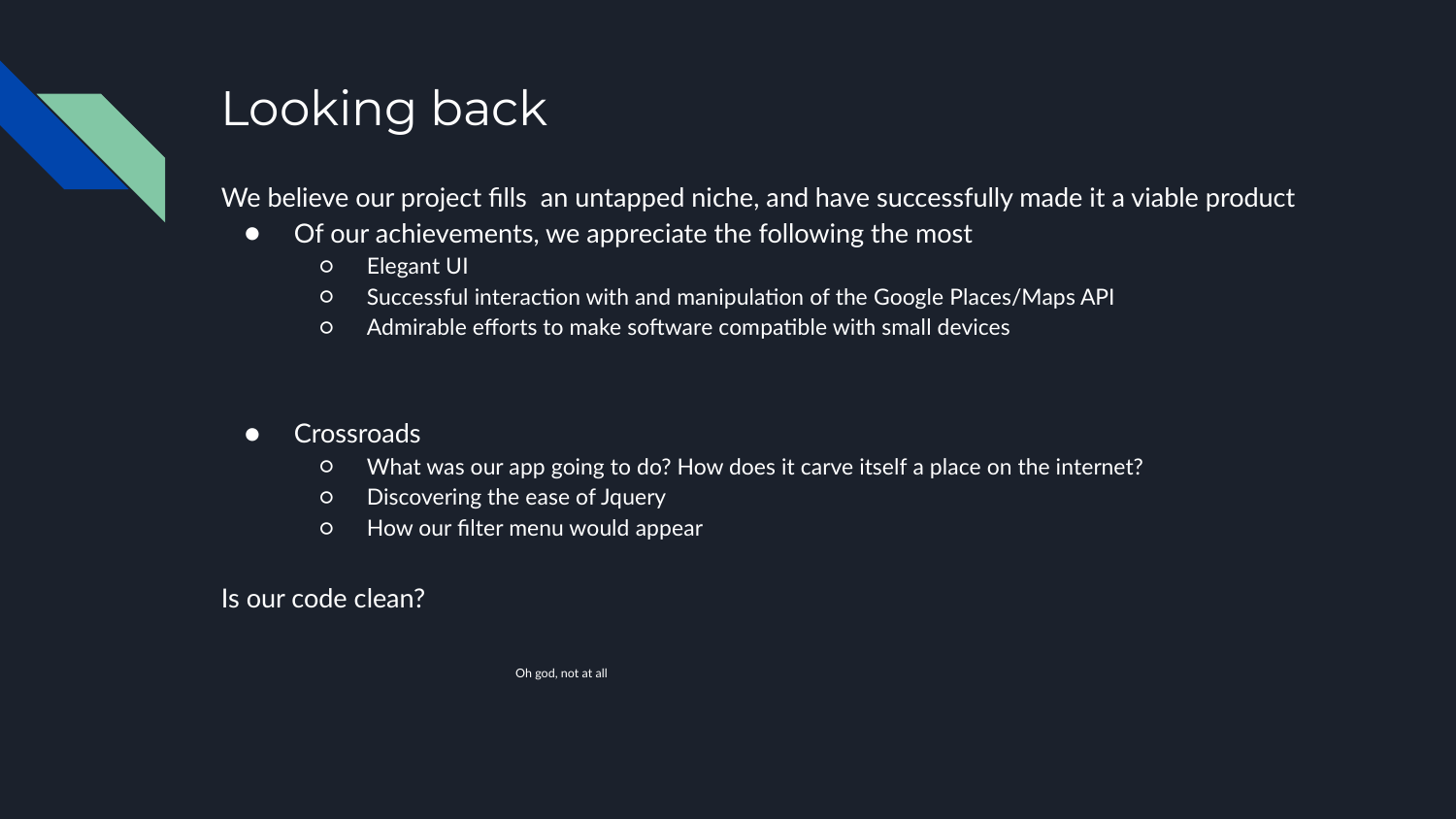

# Looking back
We believe our project fills  an untapped niche, and have successfully made it a viable product
Of our achievements, we appreciate the following the most
Elegant UI
Successful interaction with and manipulation of the Google Places/Maps API
Admirable efforts to make software compatible with small devices

Crossroads
What was our app going to do? How does it carve itself a place on the internet?
Discovering the ease of Jquery
How our filter menu would appear

Is our code clean?

 Oh god, not at all